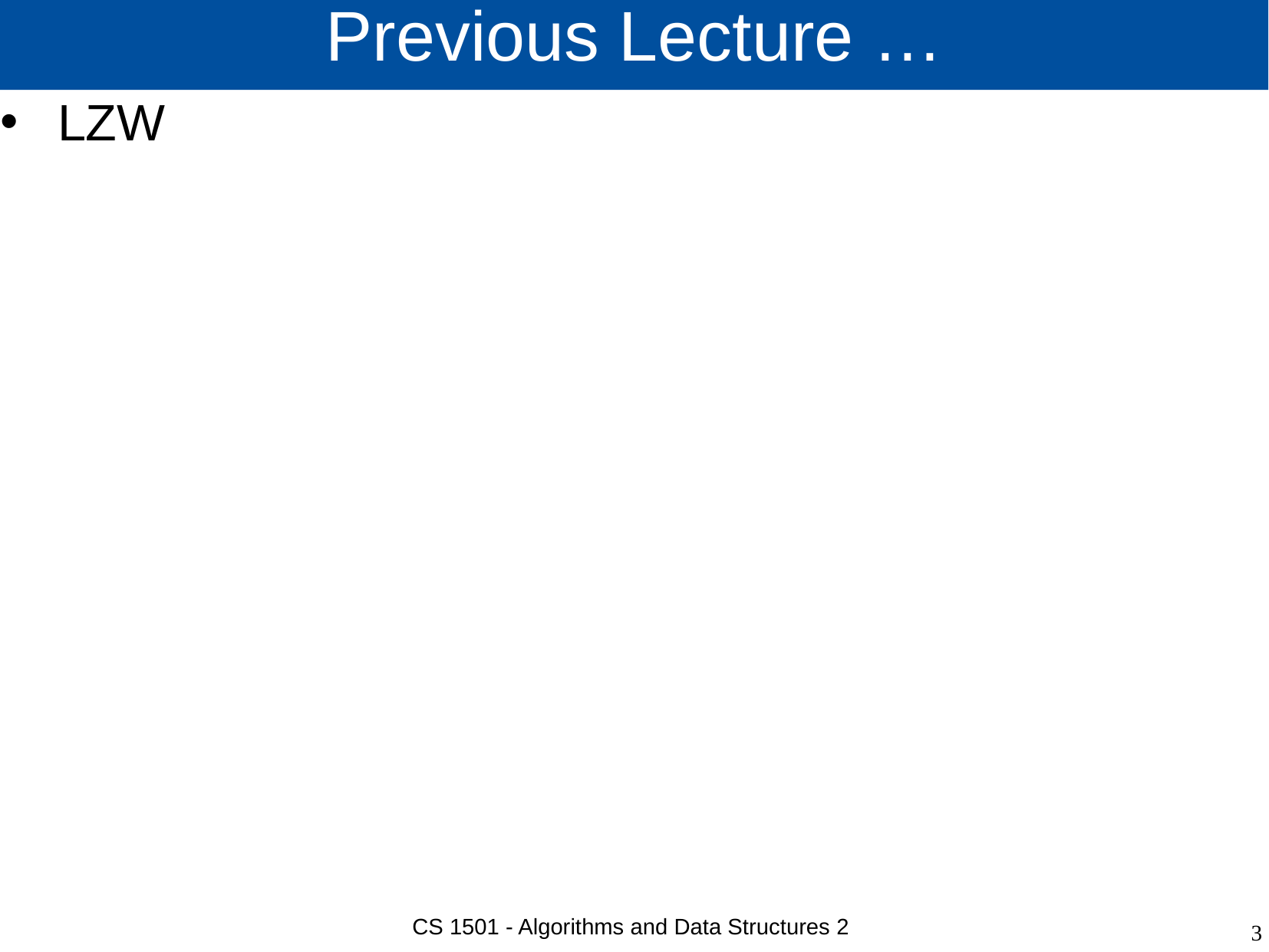

# Previous Lecture …
LZW
CS 1501 - Algorithms and Data Structures 2
3